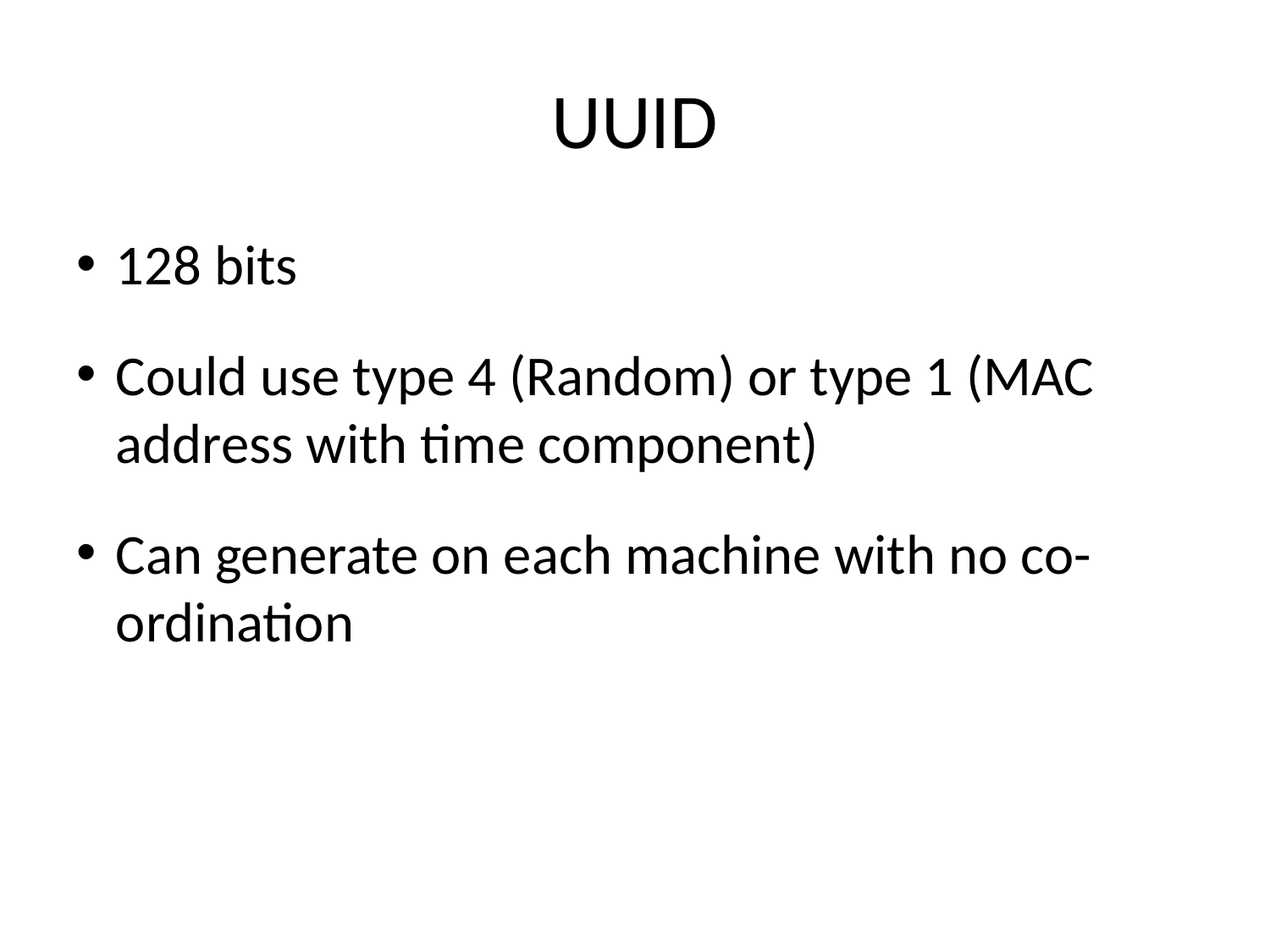

# UUID
128 bits
Could use type 4 (Random) or type 1 (MAC address with time component)
Can generate on each machine with no co-ordination